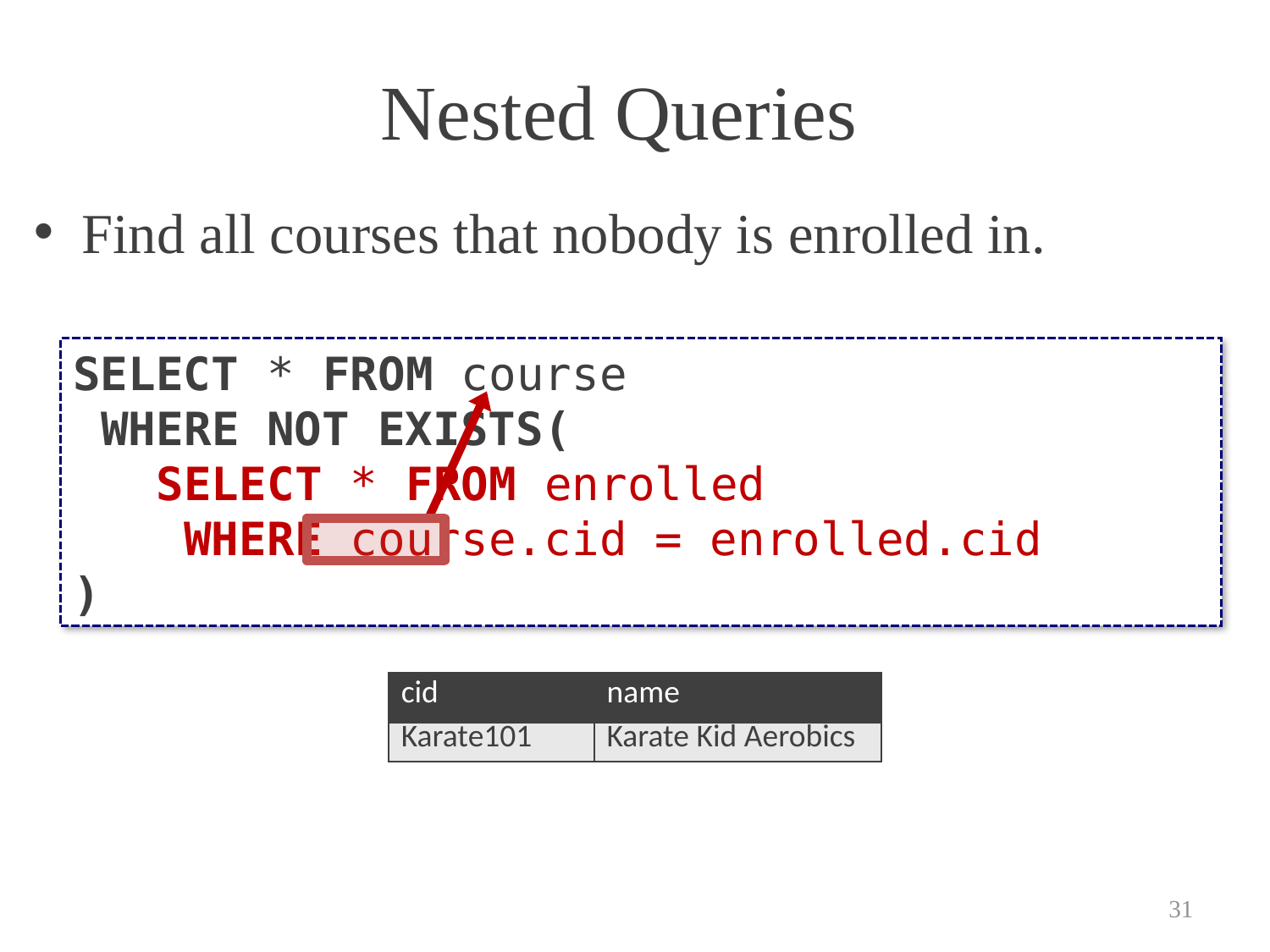

# Nested Queries
Find all courses that nobody is enrolled in.
SELECT * FROM course
 WHERE NOT EXISTS(
   SELECT * FROM enrolled
    WHERE course.cid = enrolled.cid
)

| cid | name |
| --- | --- |
| Karate101 | Karate Kid Aerobics |

31